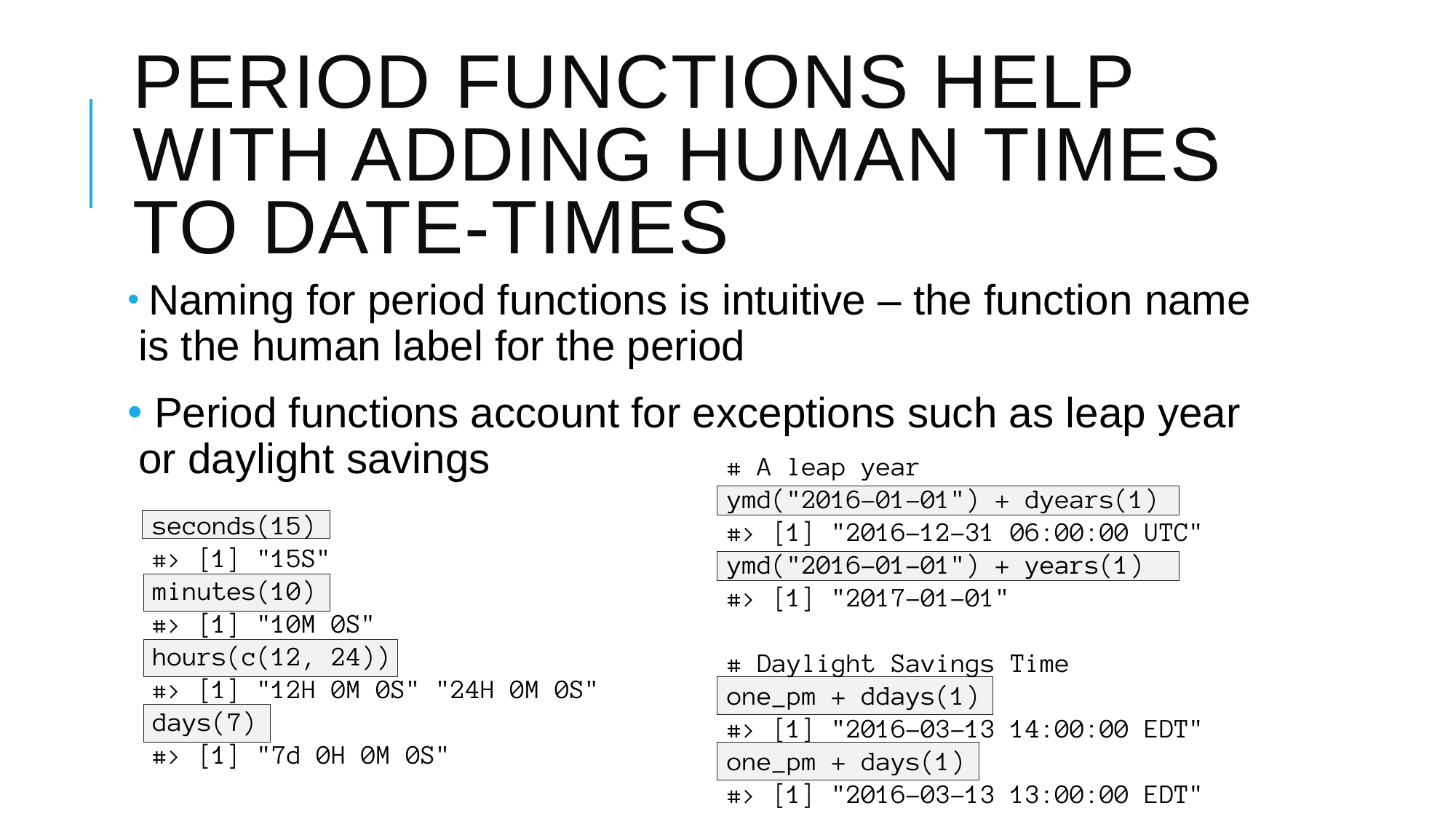

# Period functions help with adding human times to date-times
 Naming for period functions is intuitive – the function name is the human label for the period
 Period functions account for exceptions such as leap year or daylight savings
# A leap year
ymd("2016-01-01") + dyears(1)
#> [1] "2016-12-31 06:00:00 UTC"
ymd("2016-01-01") + years(1)
#> [1] "2017-01-01"

# Daylight Savings Time
one_pm + ddays(1)
#> [1] "2016-03-13 14:00:00 EDT"
one_pm + days(1)
#> [1] "2016-03-13 13:00:00 EDT"

seconds(15)
#> [1] "15S"
minutes(10)
#> [1] "10M 0S"
hours(c(12, 24))
#> [1] "12H 0M 0S" "24H 0M 0S"
days(7)
#> [1] "7d 0H 0M 0S"